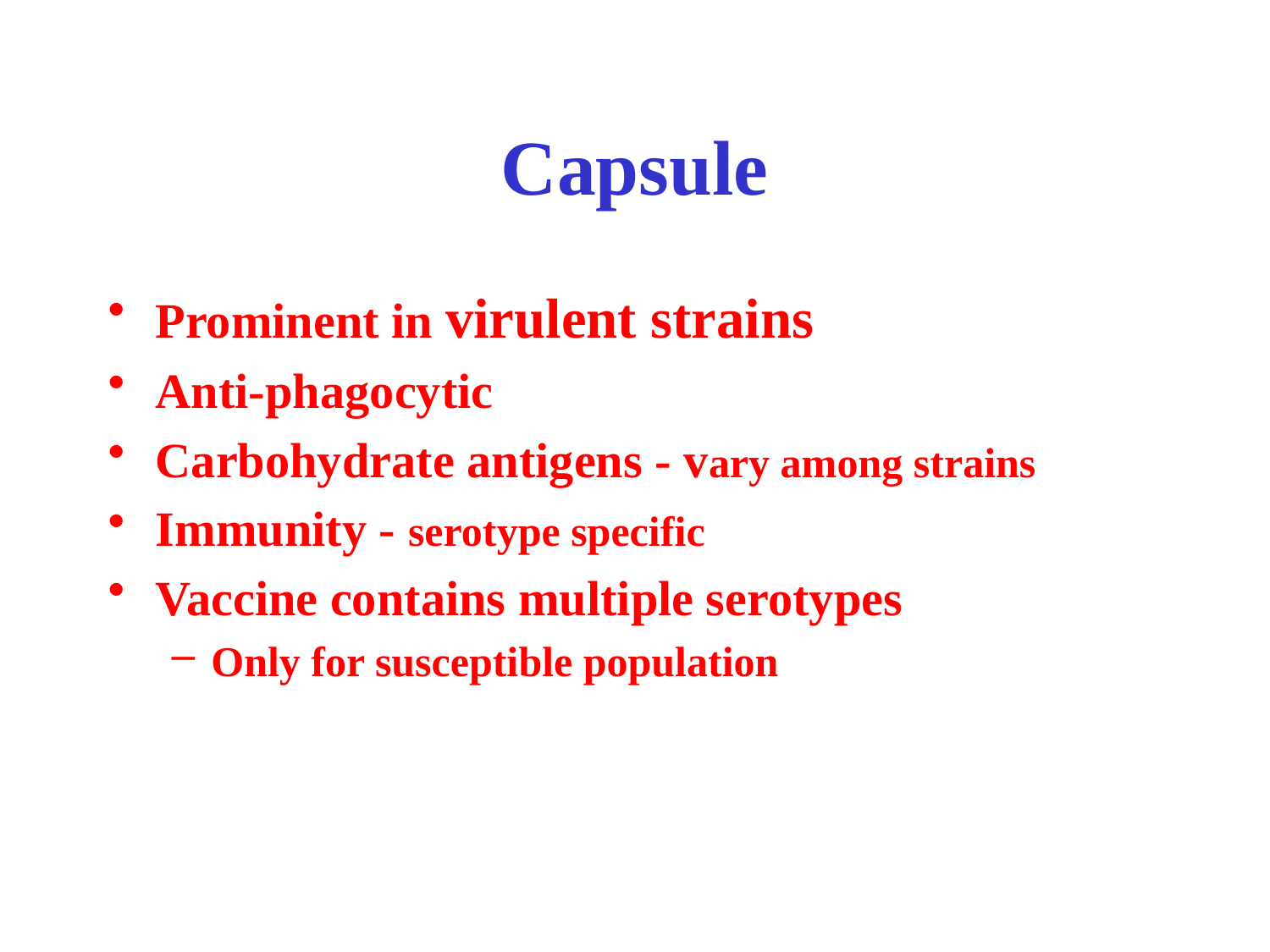

# Capsule
Prominent in virulent strains
Anti-phagocytic
Carbohydrate antigens - vary among strains
Immunity - serotype specific
Vaccine contains multiple serotypes
Only for susceptible population